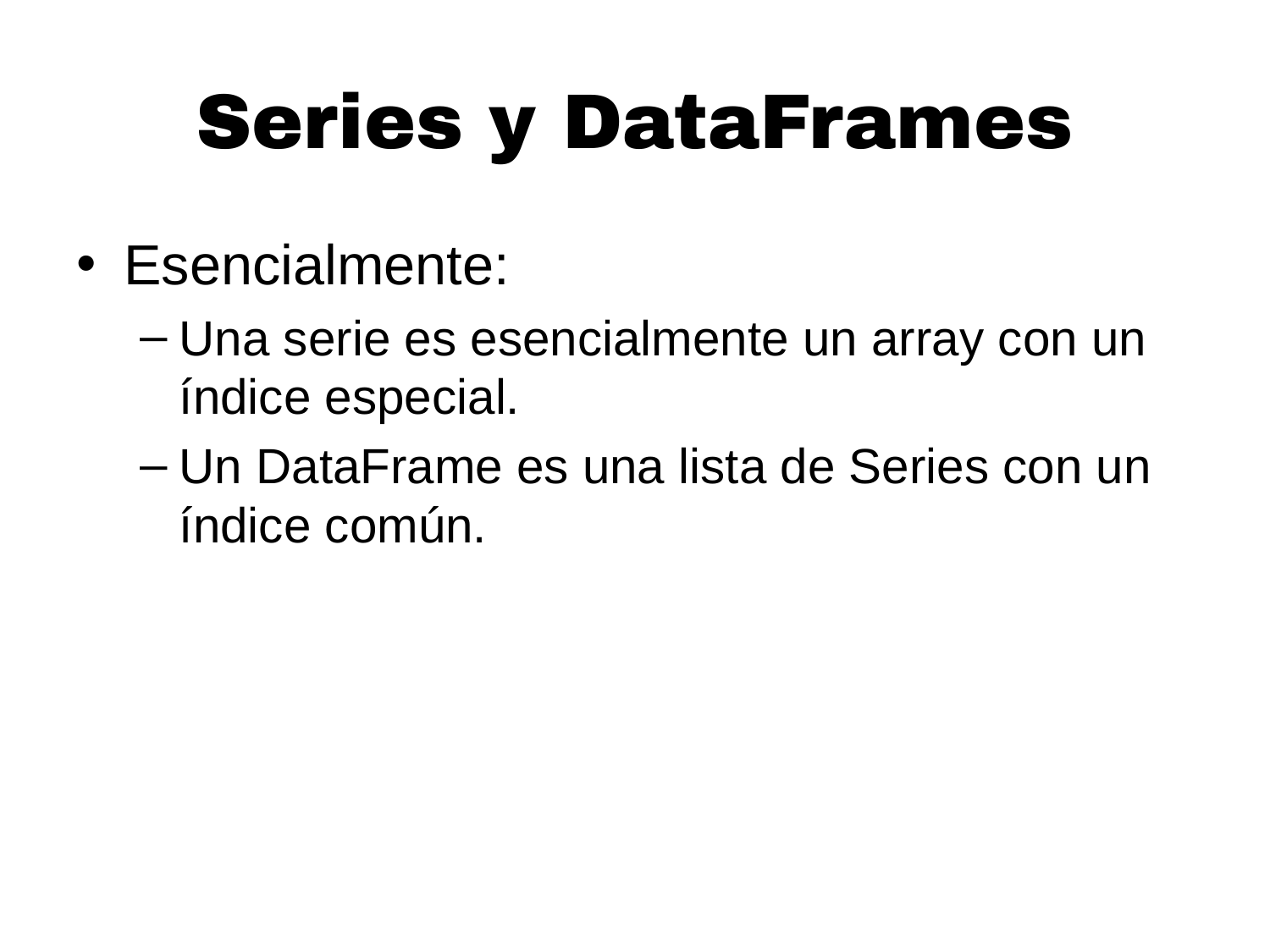

# Series y DataFrames
Esencialmente:
Una serie es esencialmente un array con un índice especial.
Un DataFrame es una lista de Series con un índice común.